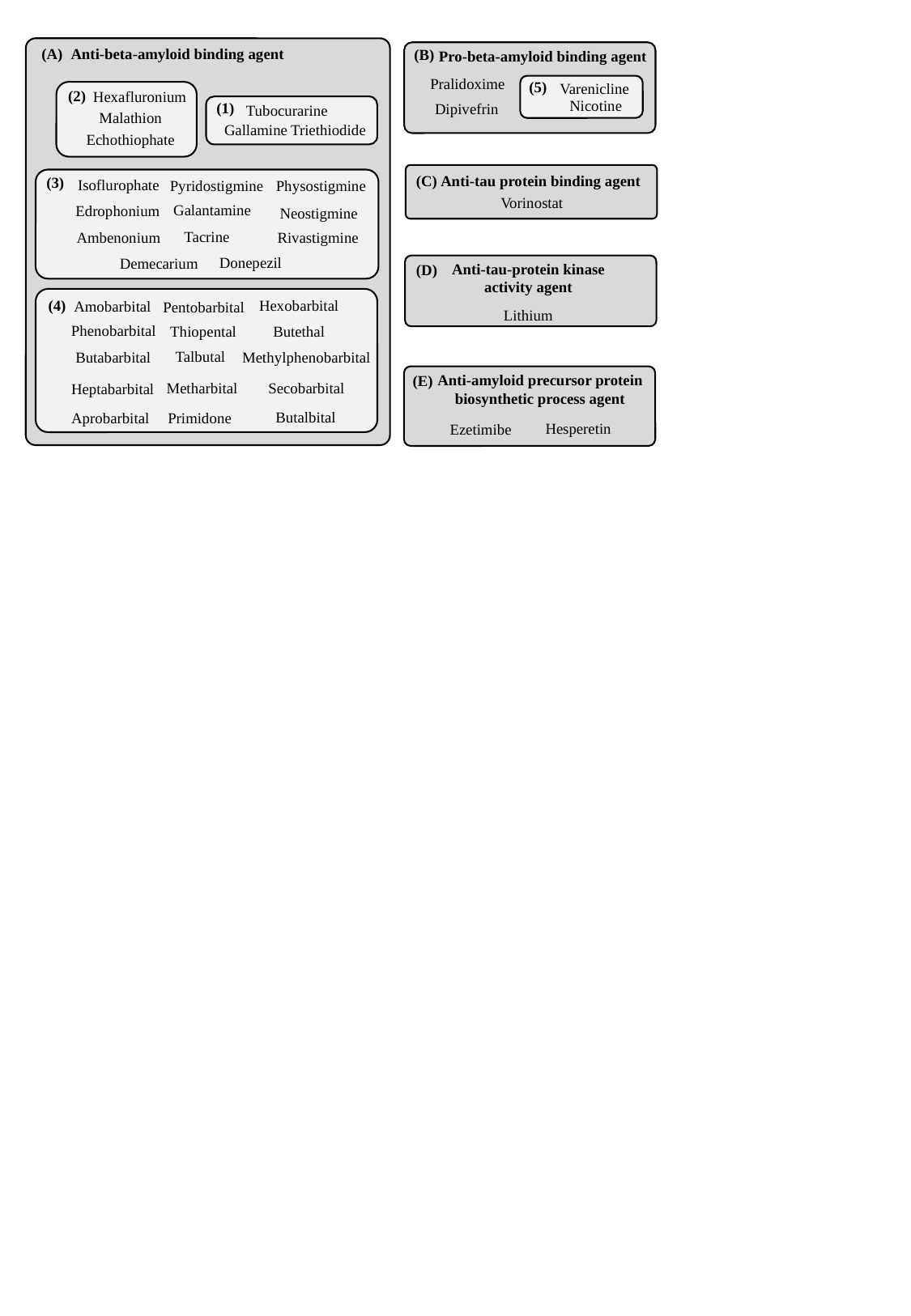

(A)
Anti-beta-amyloid binding agent
(B)
Pro-beta-amyloid binding agent

Pralidoxime
(5)
Varenicline

(2)
Hexafluronium

Malathion
Echothiophate
Nicotine
(1)
Dipivefrin
Tubocurarine

Gallamine Triethiodide

(C)
Anti-tau protein binding agent
(3)
Isoflurophate

Physostigmine
Pyridostigmine
Galantamine
Edrophonium
Neostigmine
Tacrine
Ambenonium
Rivastigmine
Donepezil
Demecarium
Vorinostat
Anti-tau-protein kinase activity agent
(D)

(4)
Hexobarbital
Amobarbital
Pentobarbital
Phenobarbital
Thiopental
Butethal
Talbutal
Methylphenobarbital
Butabarbital
Secobarbital
Metharbital
Heptabarbital
Butalbital
Aprobarbital
Primidone
Lithium
Anti-amyloid precursor protein biosynthetic process agent
(E)

Hesperetin
Ezetimibe